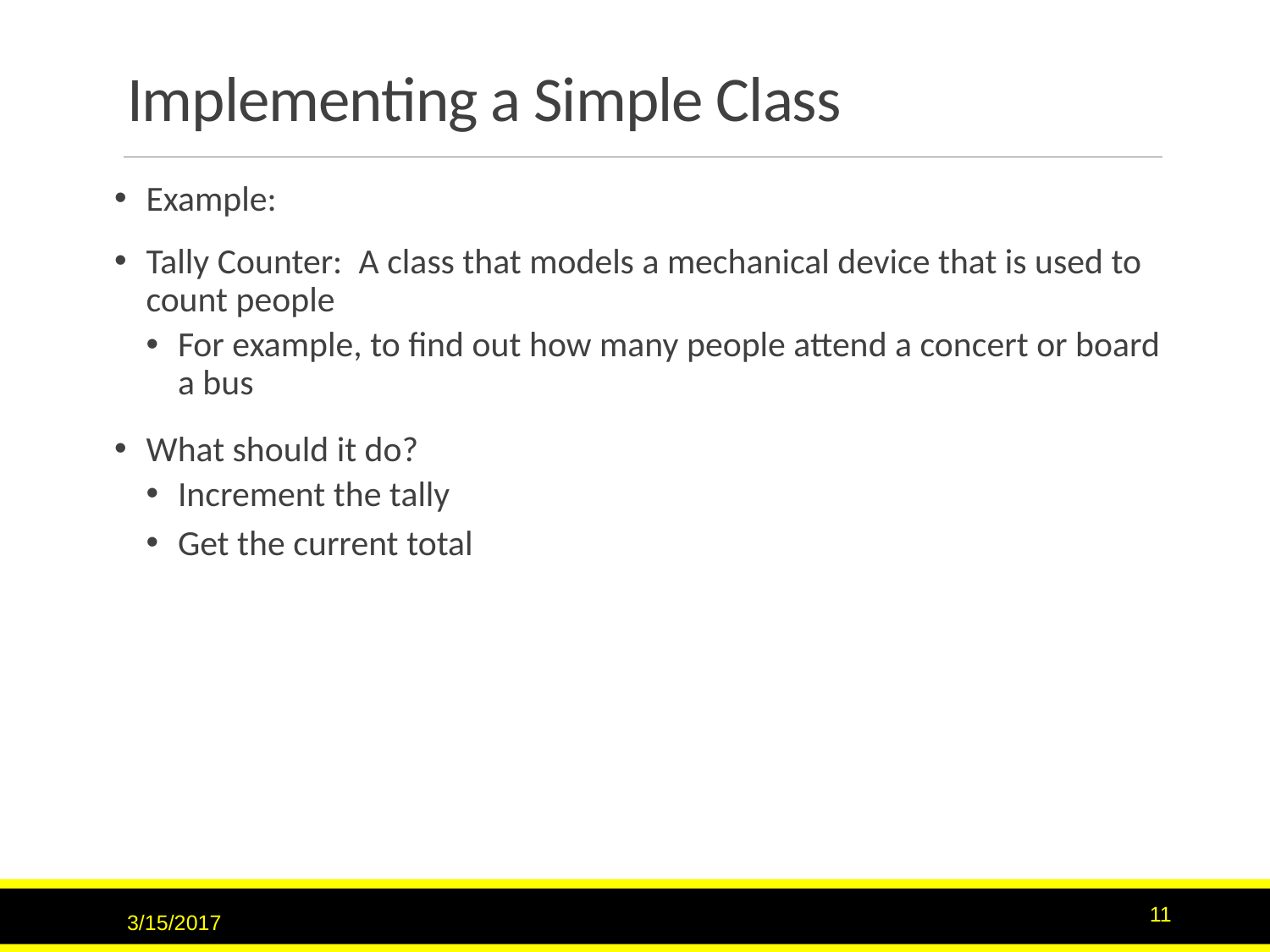

# Implementing a Simple Class
Example:
Tally Counter:  A class that models a mechanical device that is used to count people
For example, to find out how many people attend a concert or board a bus
What should it do?
Increment the tally
Get the current total

3/15/2017